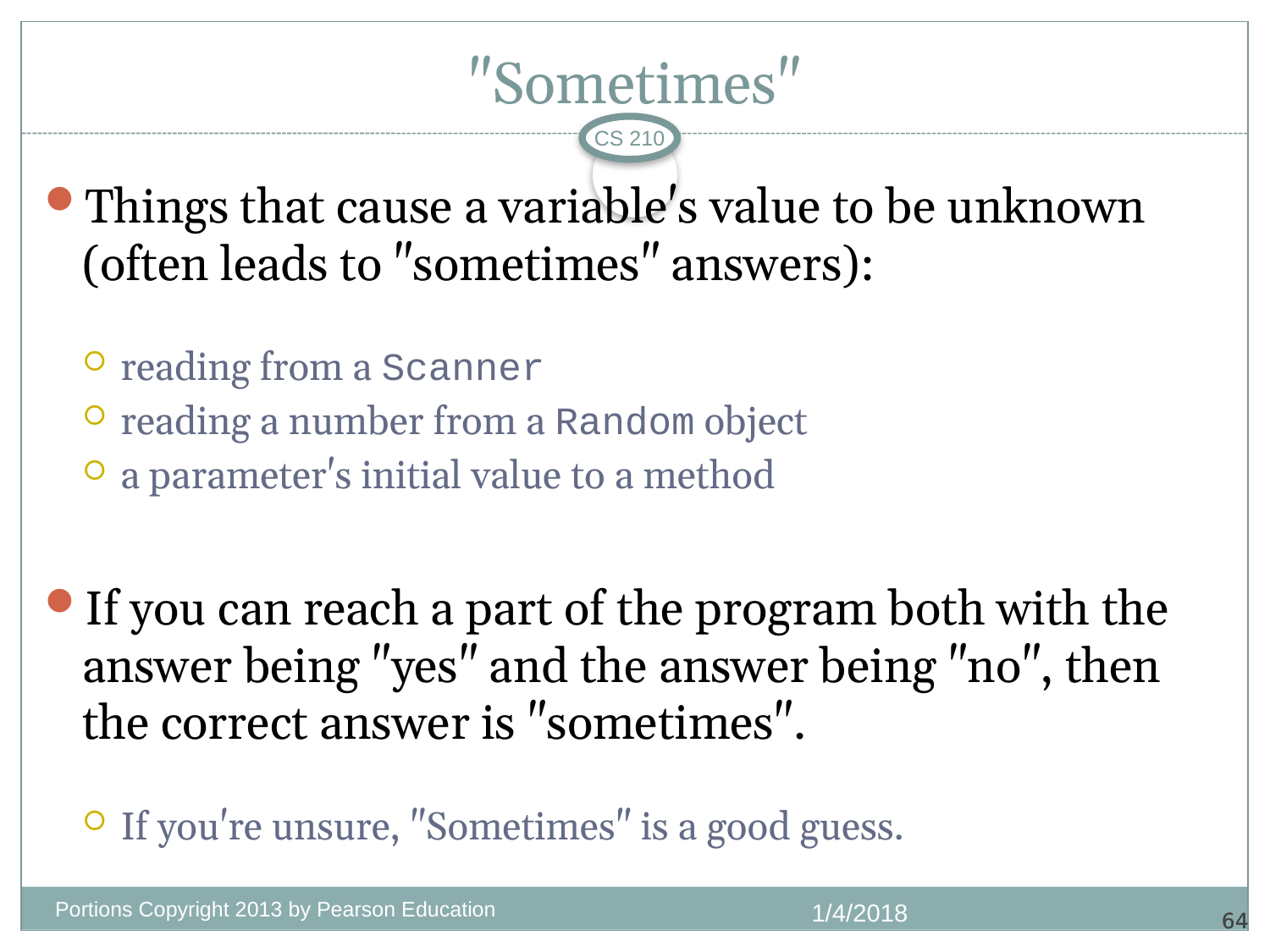

# "Sometimes"
CS 210
Things that cause a variable's value to be unknown
(often leads to "sometimes" answers):

reading from a Scanner
reading a number from a Random object
a parameter's initial value to a method

If you can reach a part of the program both with the answer being "yes" and the answer being "no", then the correct answer is "sometimes".

If you're unsure, "Sometimes" is a good guess.
Portions Copyright 2013 by Pearson Education
1/4/2018